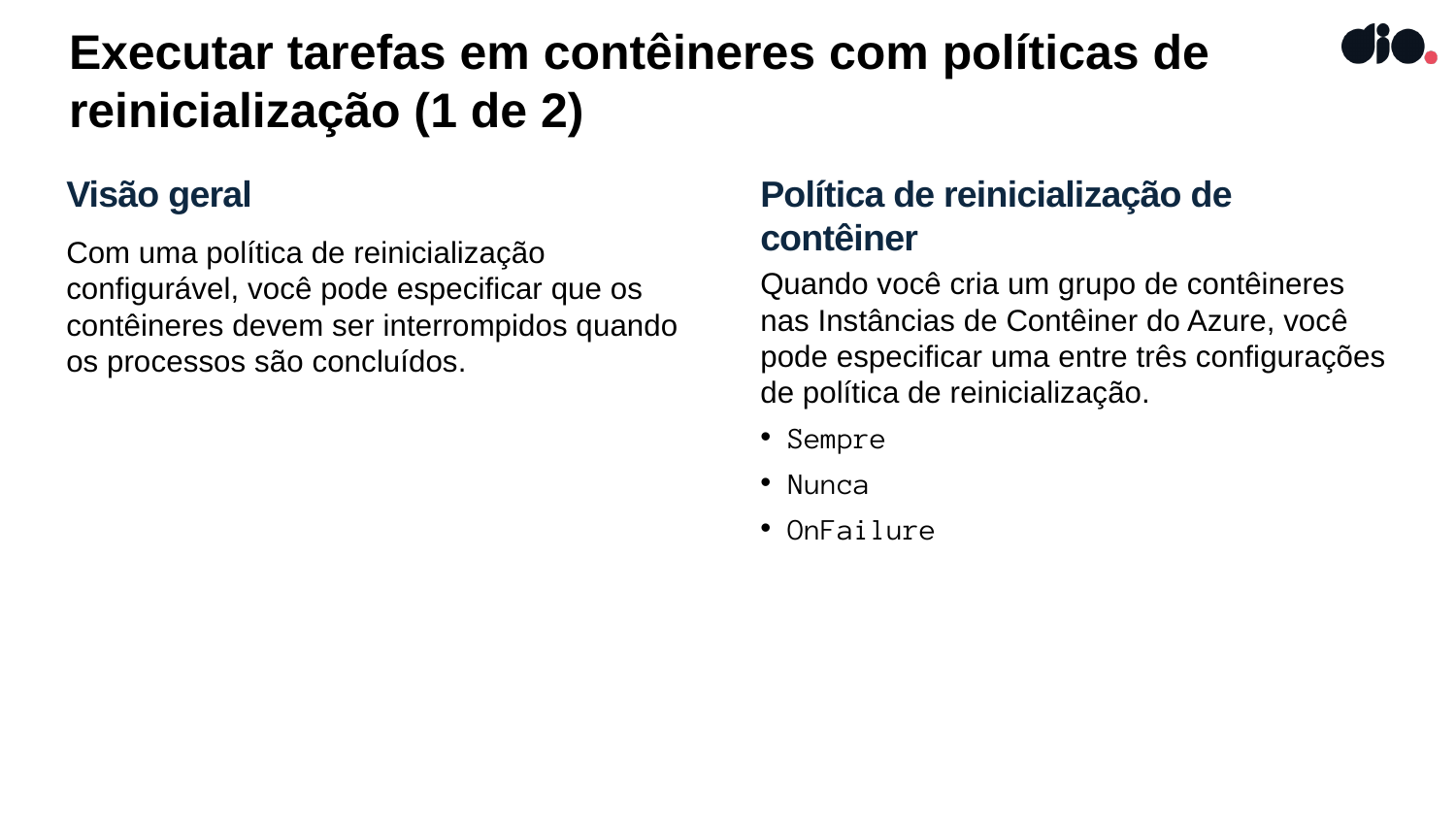

# Executar tarefas em contêineres com políticas de reinicialização (1 de 2)
Visão geral
Com uma política de reinicialização configurável, você pode especificar que os contêineres devem ser interrompidos quando os processos são concluídos.
Política de reinicialização de contêiner
Quando você cria um grupo de contêineres nas Instâncias de Contêiner do Azure, você pode especificar uma entre três configurações de política de reinicialização.
Sempre
Nunca
OnFailure